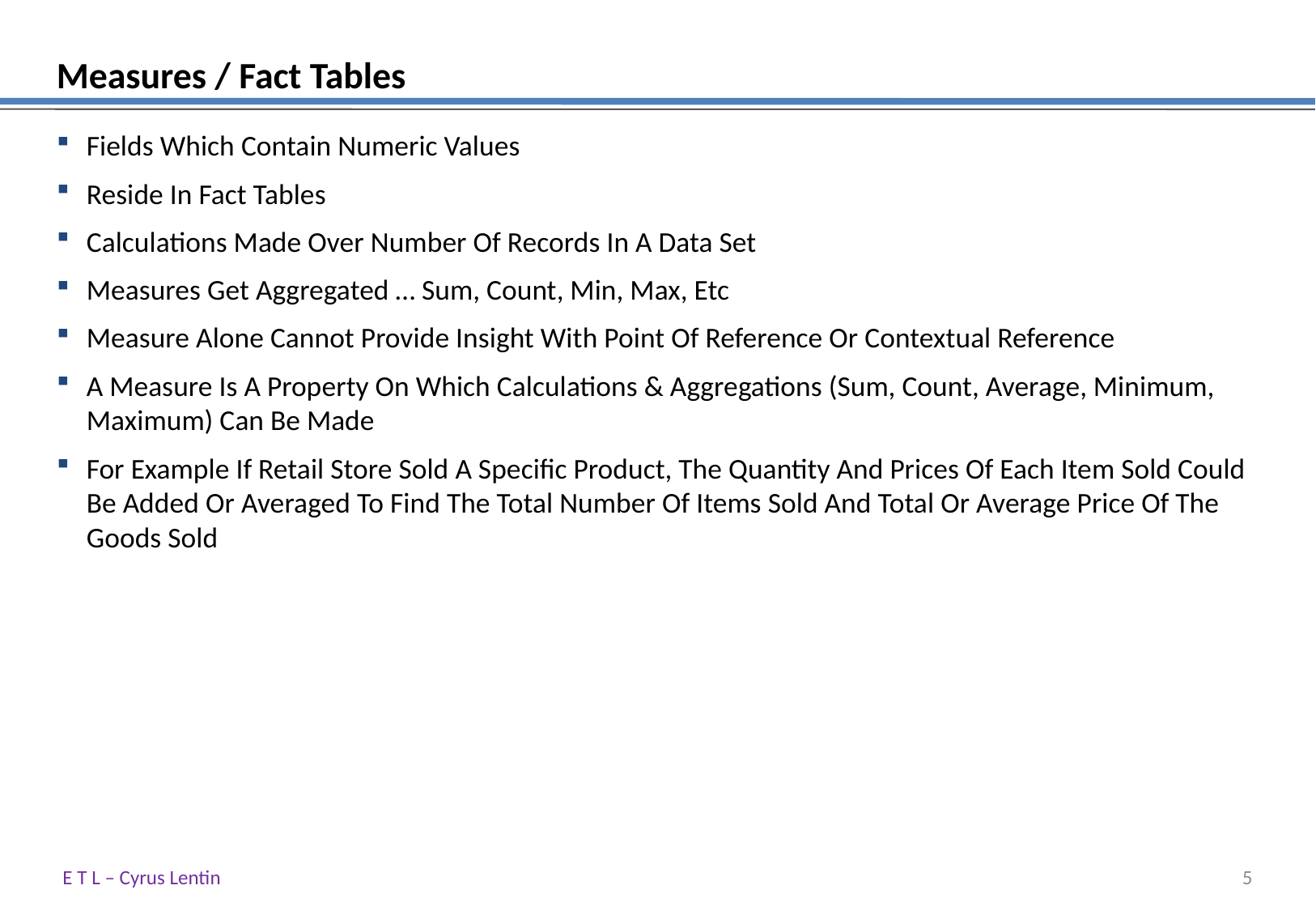

# Measures / Fact Tables
Fields Which Contain Numeric Values
Reside In Fact Tables
Calculations Made Over Number Of Records In A Data Set
Measures Get Aggregated … Sum, Count, Min, Max, Etc
Measure Alone Cannot Provide Insight With Point Of Reference Or Contextual Reference
A Measure Is A Property On Which Calculations & Aggregations (Sum, Count, Average, Minimum, Maximum) Can Be Made
For Example If Retail Store Sold A Specific Product, The Quantity And Prices Of Each Item Sold Could Be Added Or Averaged To Find The Total Number Of Items Sold And Total Or Average Price Of The Goods Sold
E T L – Cyrus Lentin
5